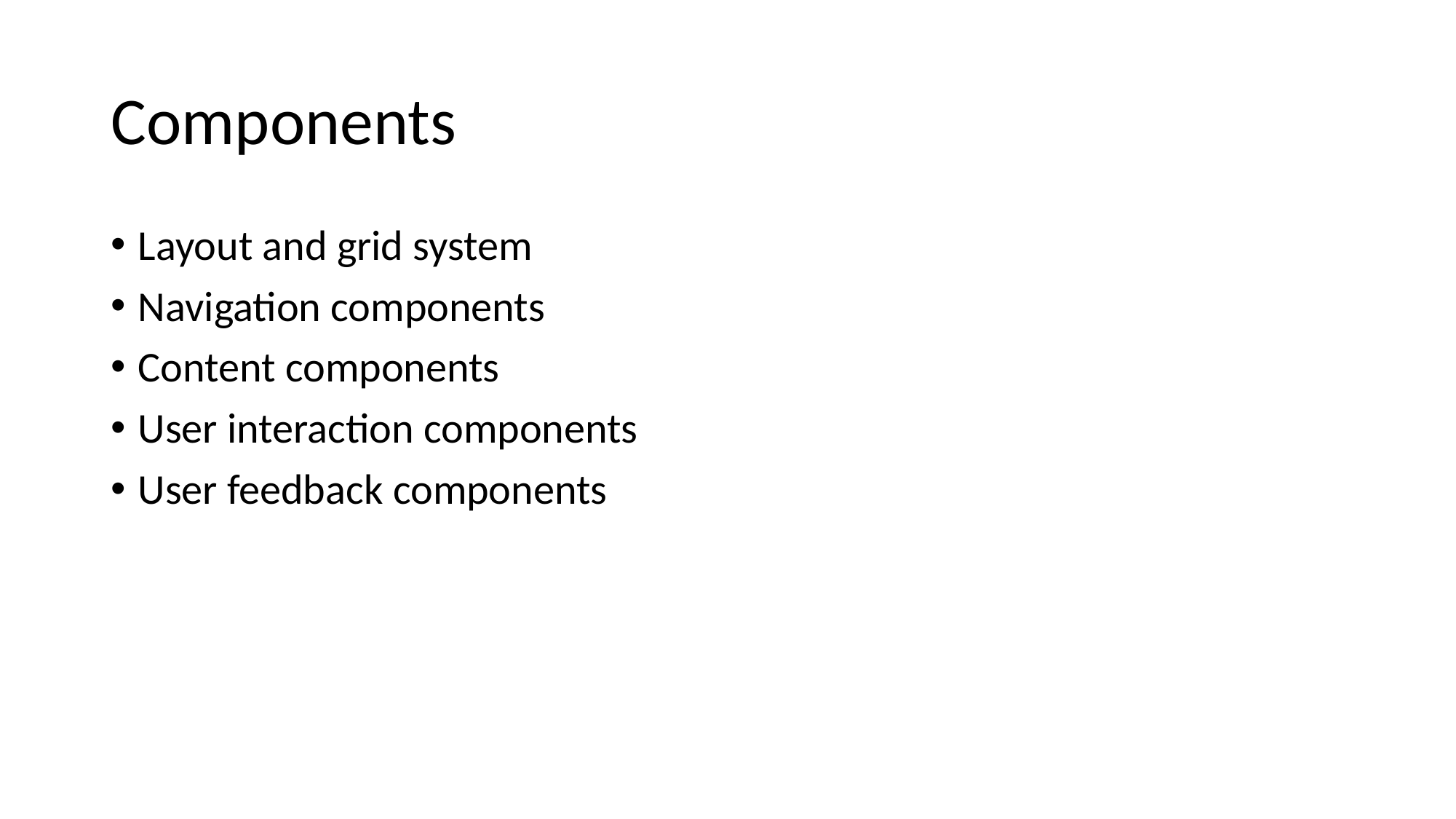

# Components
Layout and grid system
Navigation components
Content components
User interaction components
User feedback components